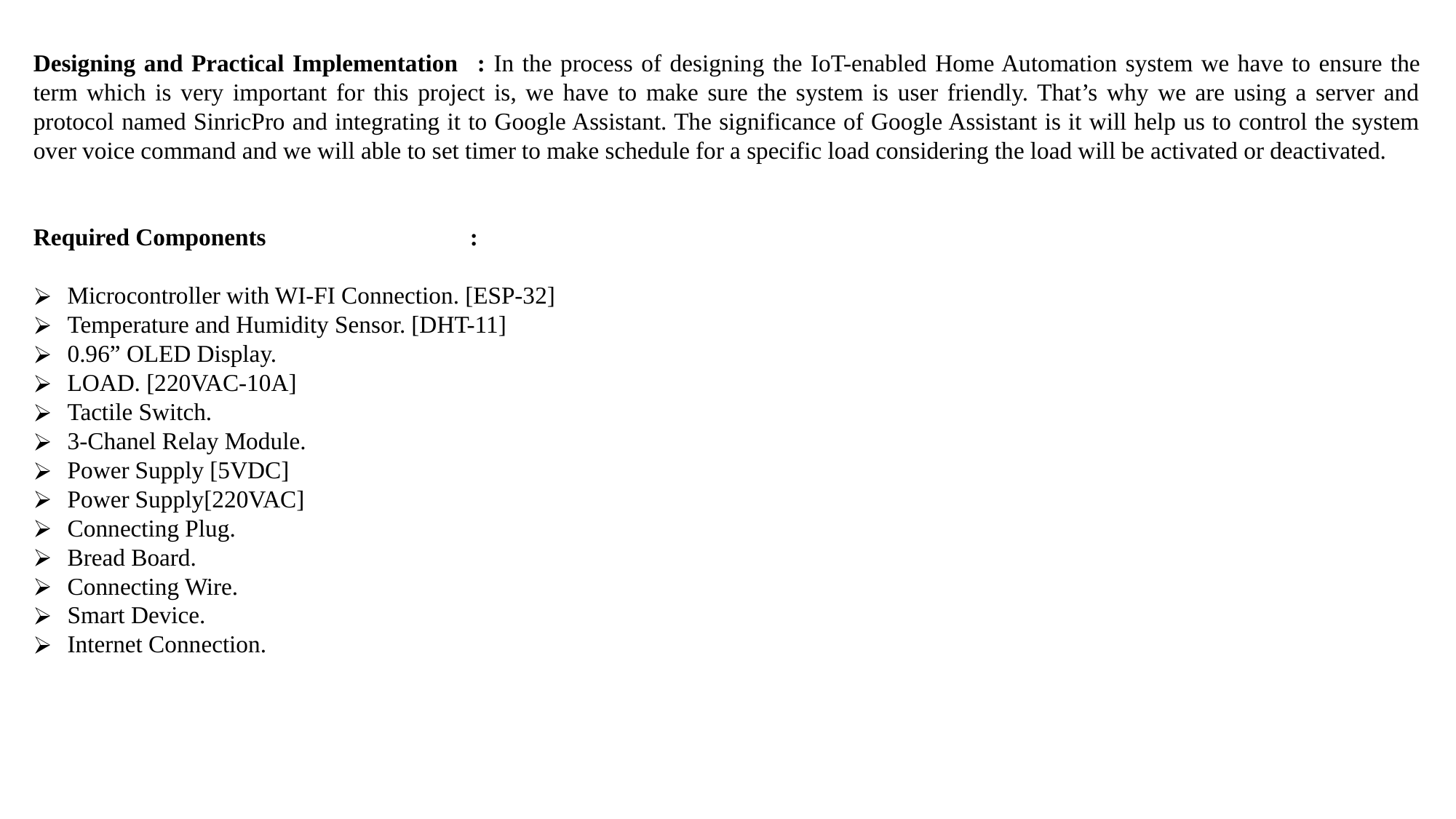

Designing and Practical Implementation	: In the process of designing the IoT-enabled Home Automation system we have to ensure the term which is very important for this project is, we have to make sure the system is user friendly. That’s why we are using a server and protocol named SinricPro and integrating it to Google Assistant. The significance of Google Assistant is it will help us to control the system over voice command and we will able to set timer to make schedule for a specific load considering the load will be activated or deactivated.

Required Components		:

Microcontroller with WI-FI Connection. [ESP-32]
Temperature and Humidity Sensor. [DHT-11]
0.96” OLED Display.
LOAD. [220VAC-10A]
Tactile Switch.
3-Chanel Relay Module.
Power Supply [5VDC]
Power Supply[220VAC]
Connecting Plug.
Bread Board.
Connecting Wire.
Smart Device.
Internet Connection.